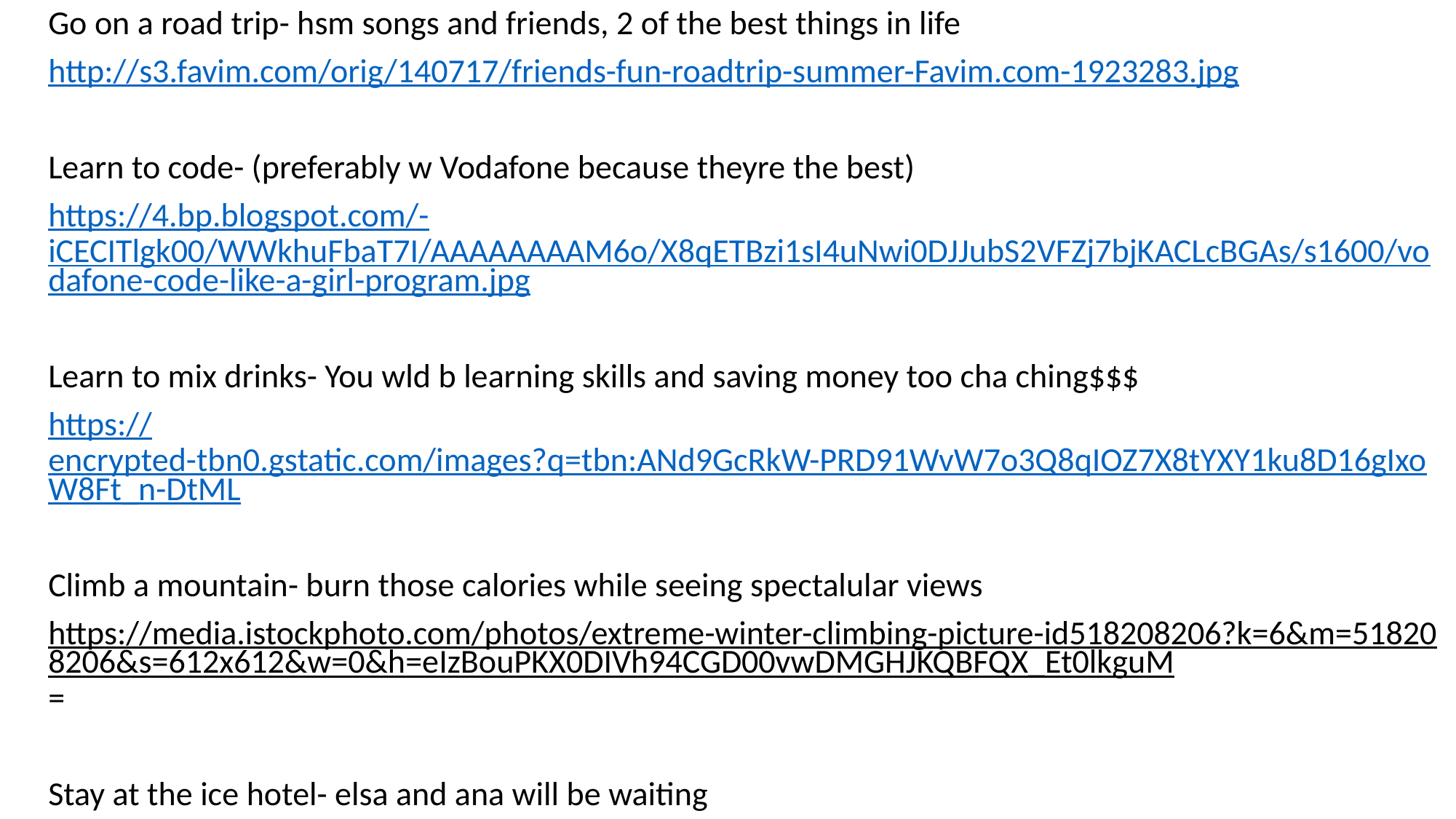

Go on a road trip- hsm songs and friends, 2 of the best things in life
http://s3.favim.com/orig/140717/friends-fun-roadtrip-summer-Favim.com-1923283.jpg

Learn to code- (preferably w Vodafone because theyre the best)
https://4.bp.blogspot.com/-iCECITlgk00/WWkhuFbaT7I/AAAAAAAAM6o/X8qETBzi1sI4uNwi0DJJubS2VFZj7bjKACLcBGAs/s1600/vodafone-code-like-a-girl-program.jpg

Learn to mix drinks- You wld b learning skills and saving money too cha ching$$$
https://encrypted-tbn0.gstatic.com/images?q=tbn:ANd9GcRkW-PRD91WvW7o3Q8qIOZ7X8tYXY1ku8D16gIxoW8Ft_n-DtML

Climb a mountain- burn those calories while seeing spectalular views
https://media.istockphoto.com/photos/extreme-winter-climbing-picture-id518208206?k=6&m=518208206&s=612x612&w=0&h=eIzBouPKX0DIVh94CGD00vwDMGHJKQBFQX_Et0lkguM=

Stay at the ice hotel- elsa and ana will be waiting

https://media.newmindmedia.com/TellUs/image/?file=medium_ICEHOTEL_2016_ICEBAR_BY_ICEHOTEL_JUKKASJARVI_Tribute_Design_Elin_Julin_Marinus_Vroom_Jens_Thoms_Ivarsson_Photo_Asaf_Kliger_1686311373.jpg&dh=382&dw=630&w=760&h=426